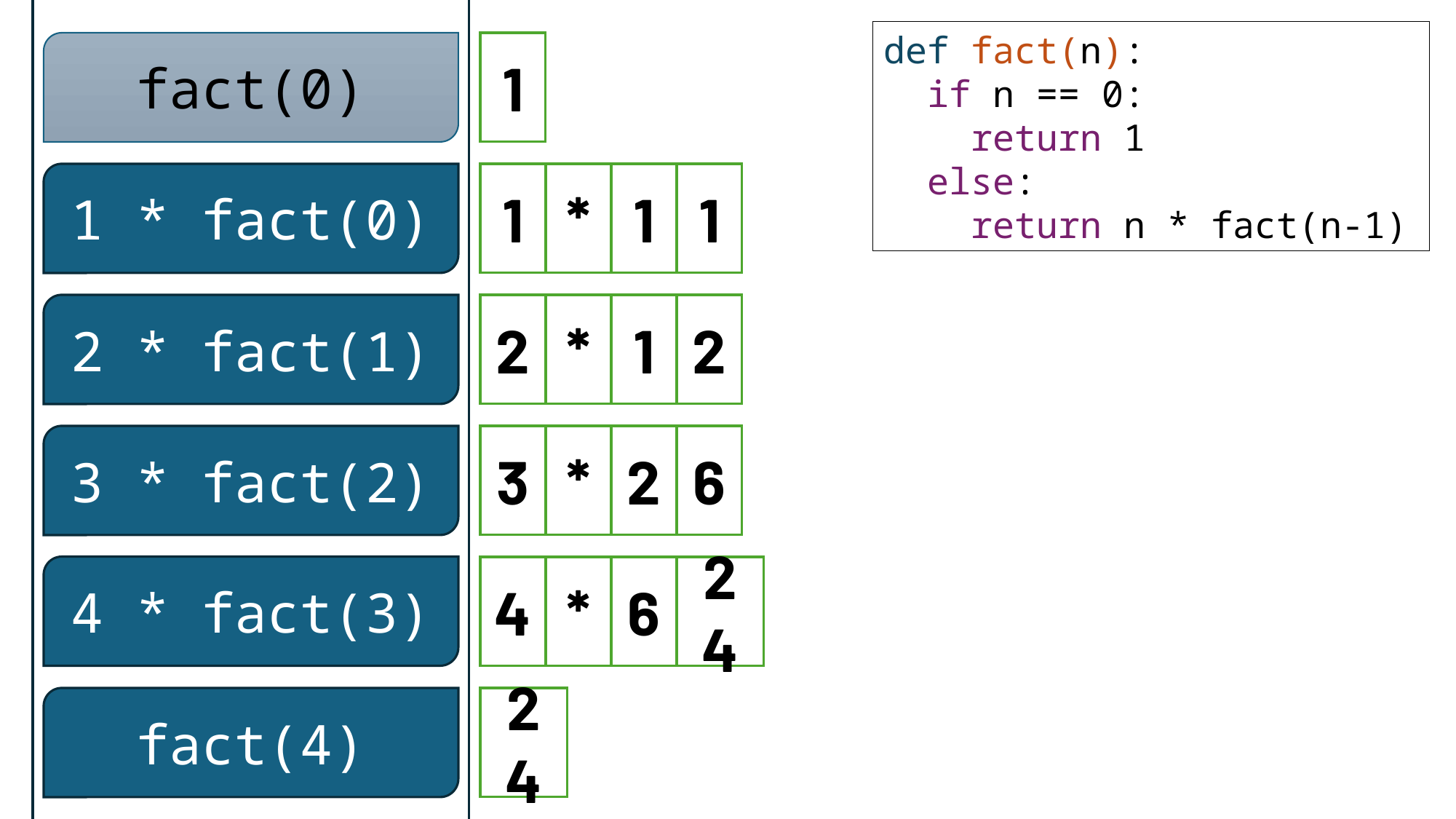

def fact(n):
  if n == 0:
    return 1
  else:
    return n * fact(n-1)
fact(0)
1
1 * fact(0)
1
*
1
1
2 * fact(1)
2
*
1
2
3 * fact(2)
3
*
2
6
4 * fact(3)
4
*
6
24
fact(4)
24